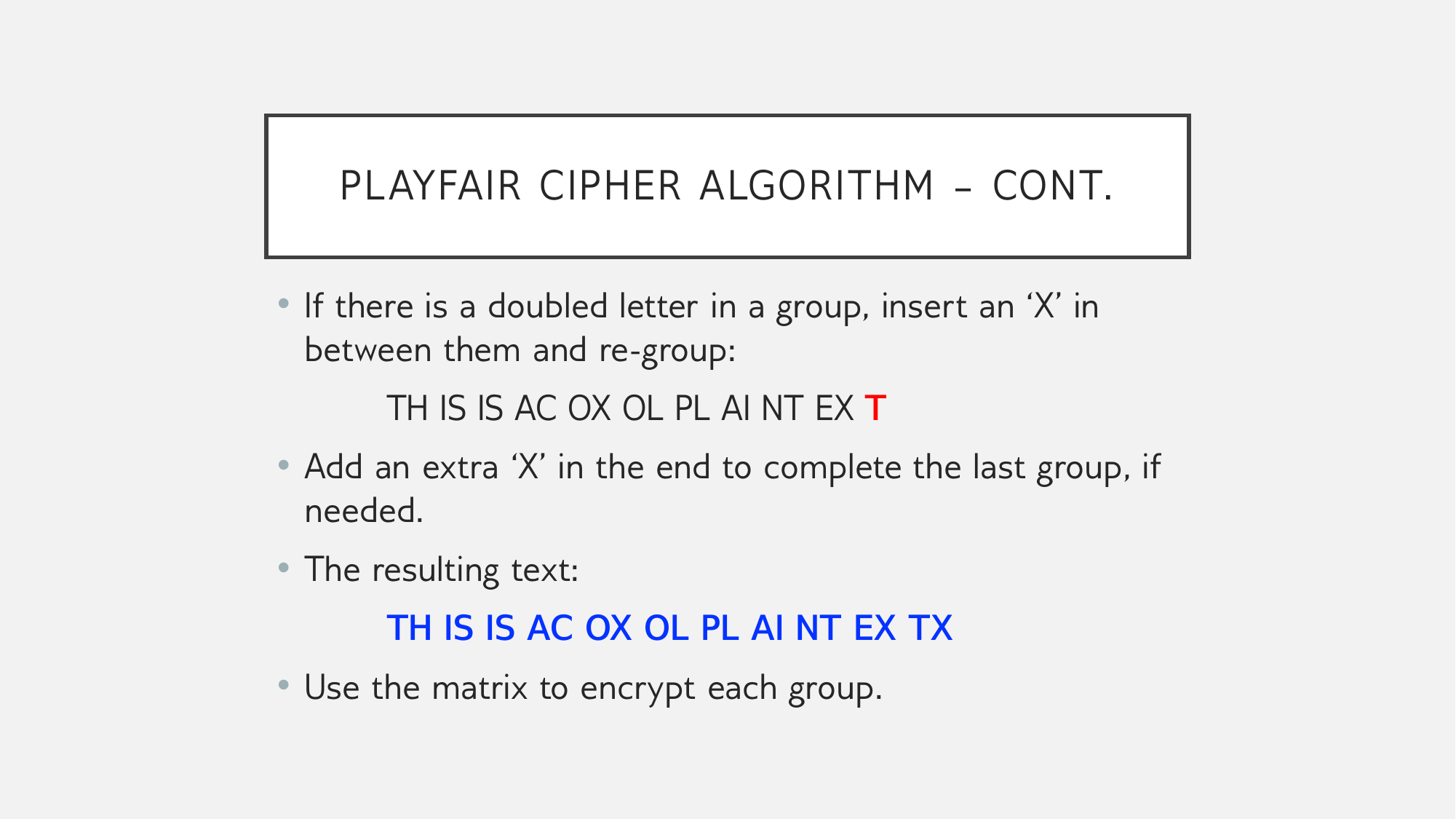

# Playfair cipher Algorithm – cont.

If there is a doubled letter in a group, insert an ‘X’ in between them and re-group:
	TH IS IS AC OX OL PL AI NT EX T
Add an extra ‘X’ in the end to complete the last group, if needed.
The resulting text:
	TH IS IS AC OX OL PL AI NT EX TX
Use the matrix to encrypt each group.